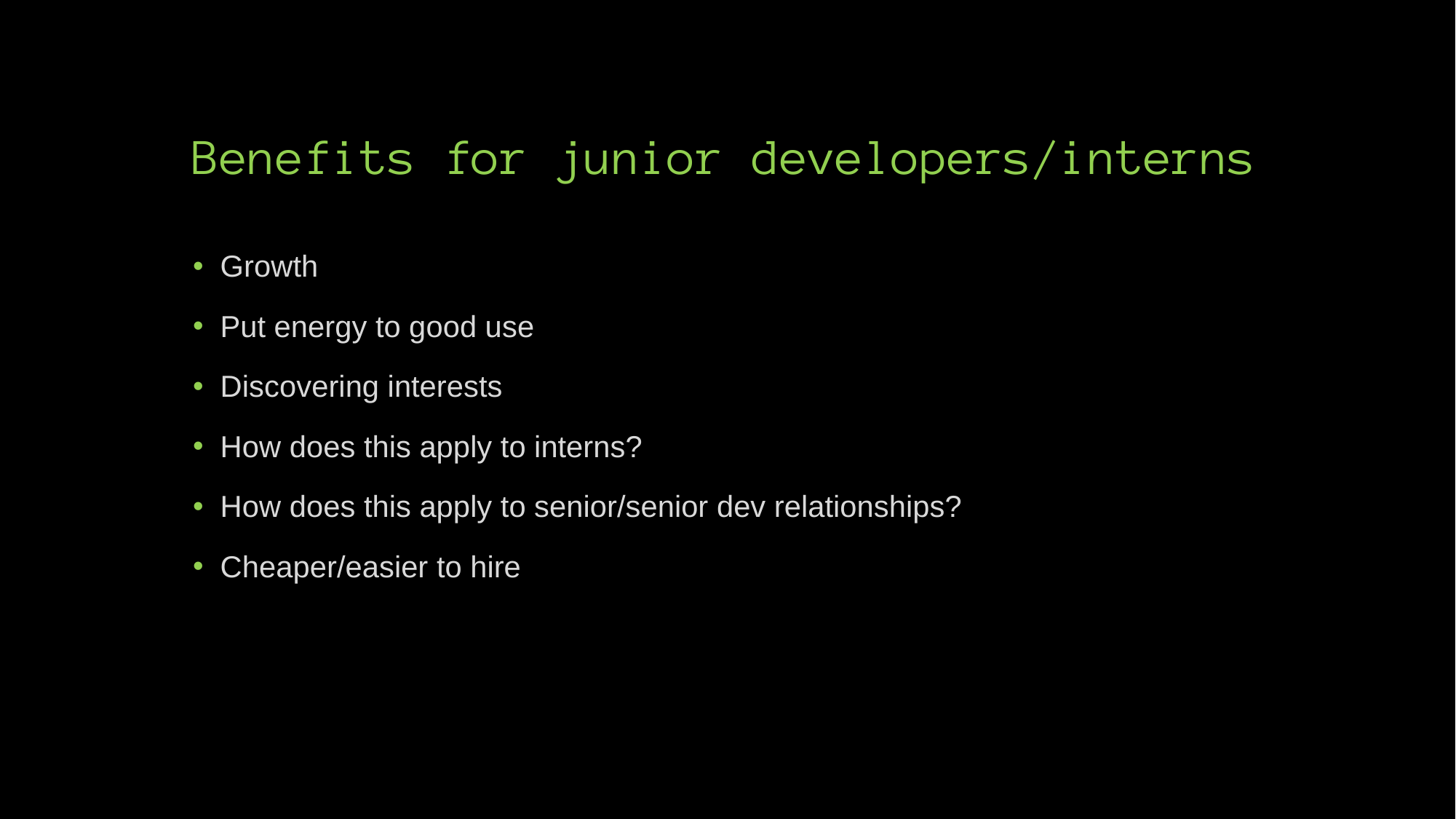

# Benefits for junior developers/interns
Growth
Put energy to good use
Discovering interests
How does this apply to interns?
How does this apply to senior/senior dev relationships?
Cheaper/easier to hire